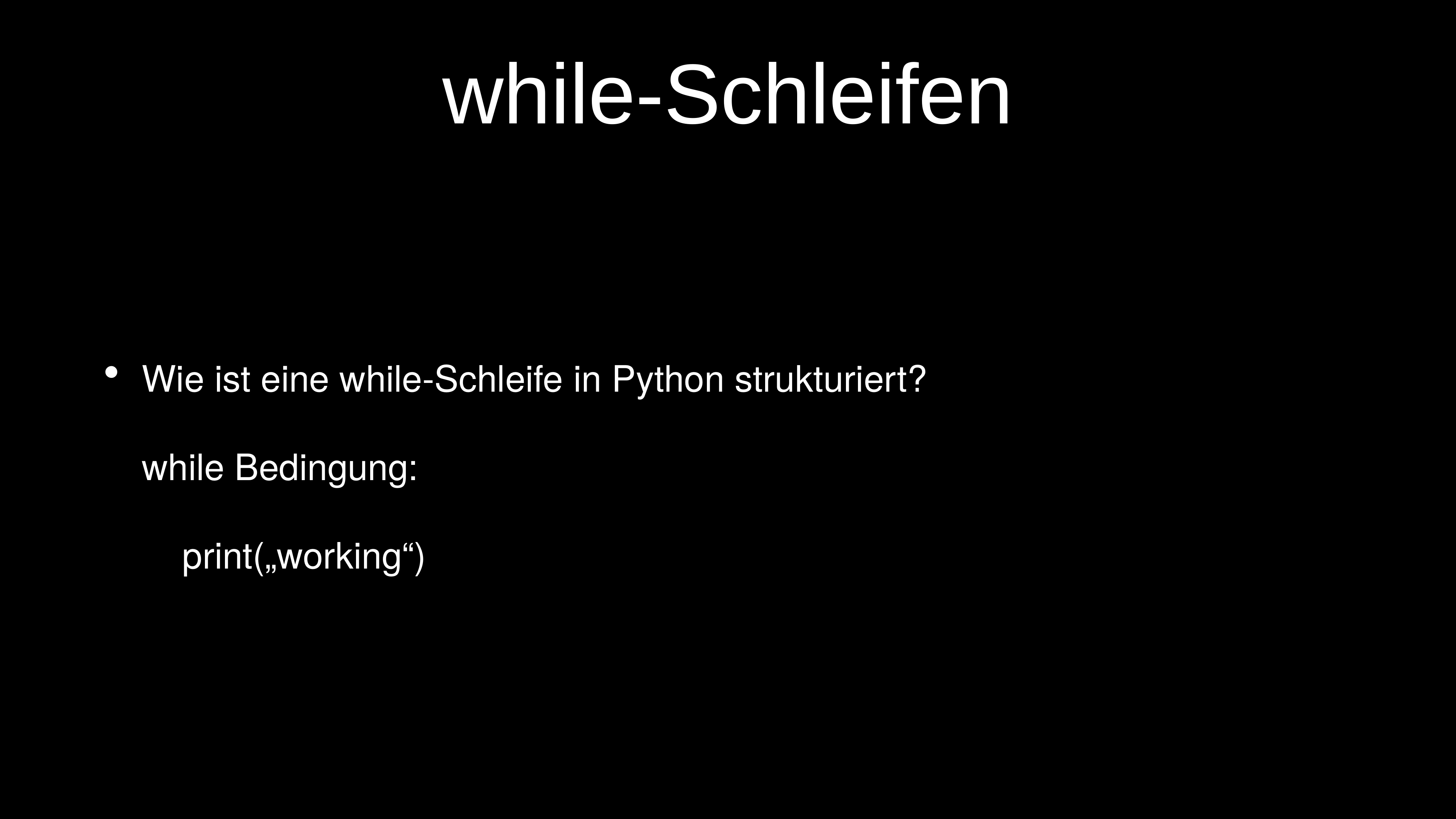

# while-Schleifen
Wie ist eine while-Schleife in Python strukturiert?
while Bedingung:
    print(„working“)